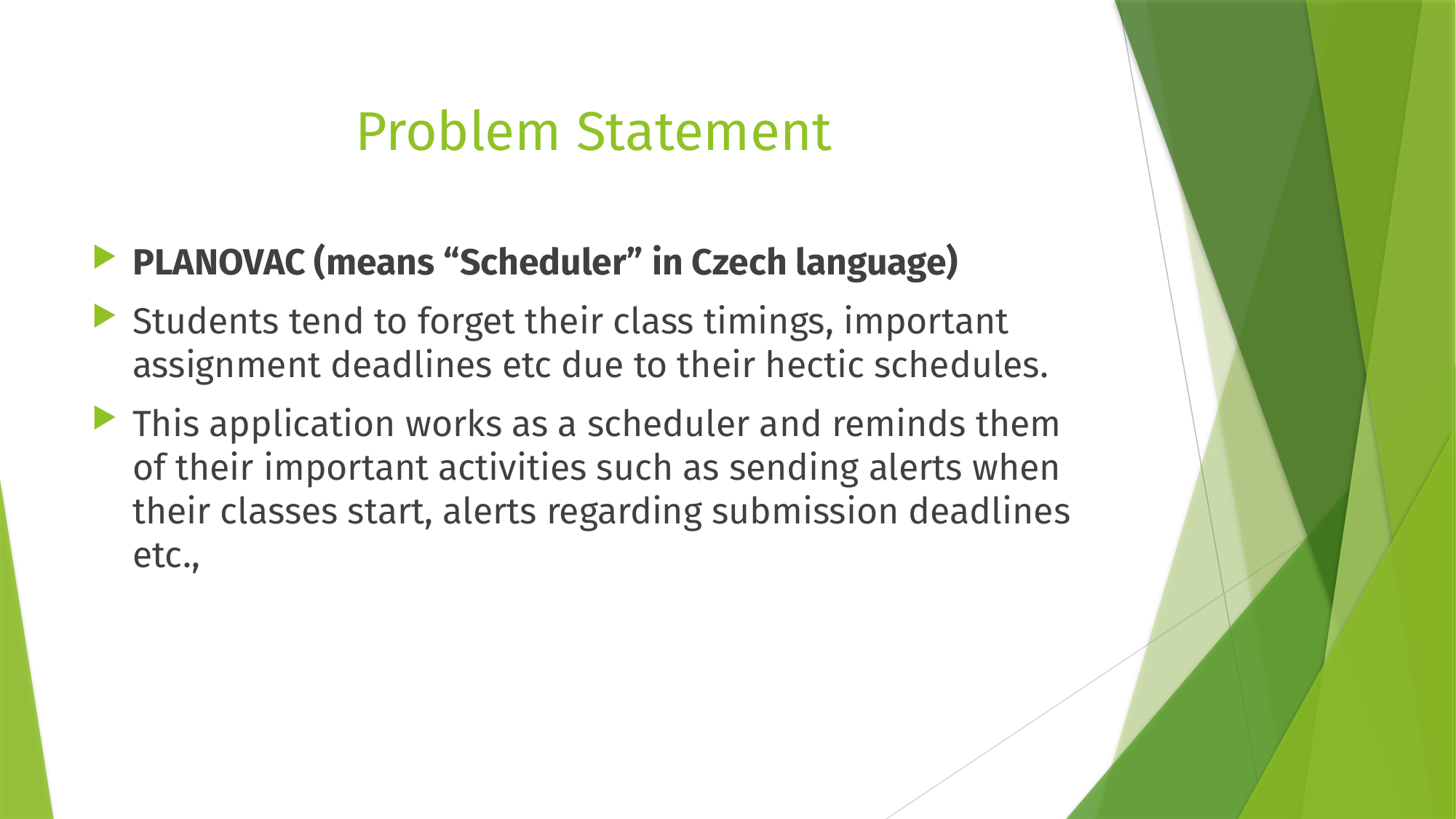

# Problem Statement
PLANOVAC (means “Scheduler” in Czech language)
Students tend to forget their class timings, important assignment deadlines etc due to their hectic schedules.
This application works as a scheduler and reminds them of their important activities such as sending alerts when their classes start, alerts regarding submission deadlines etc.,